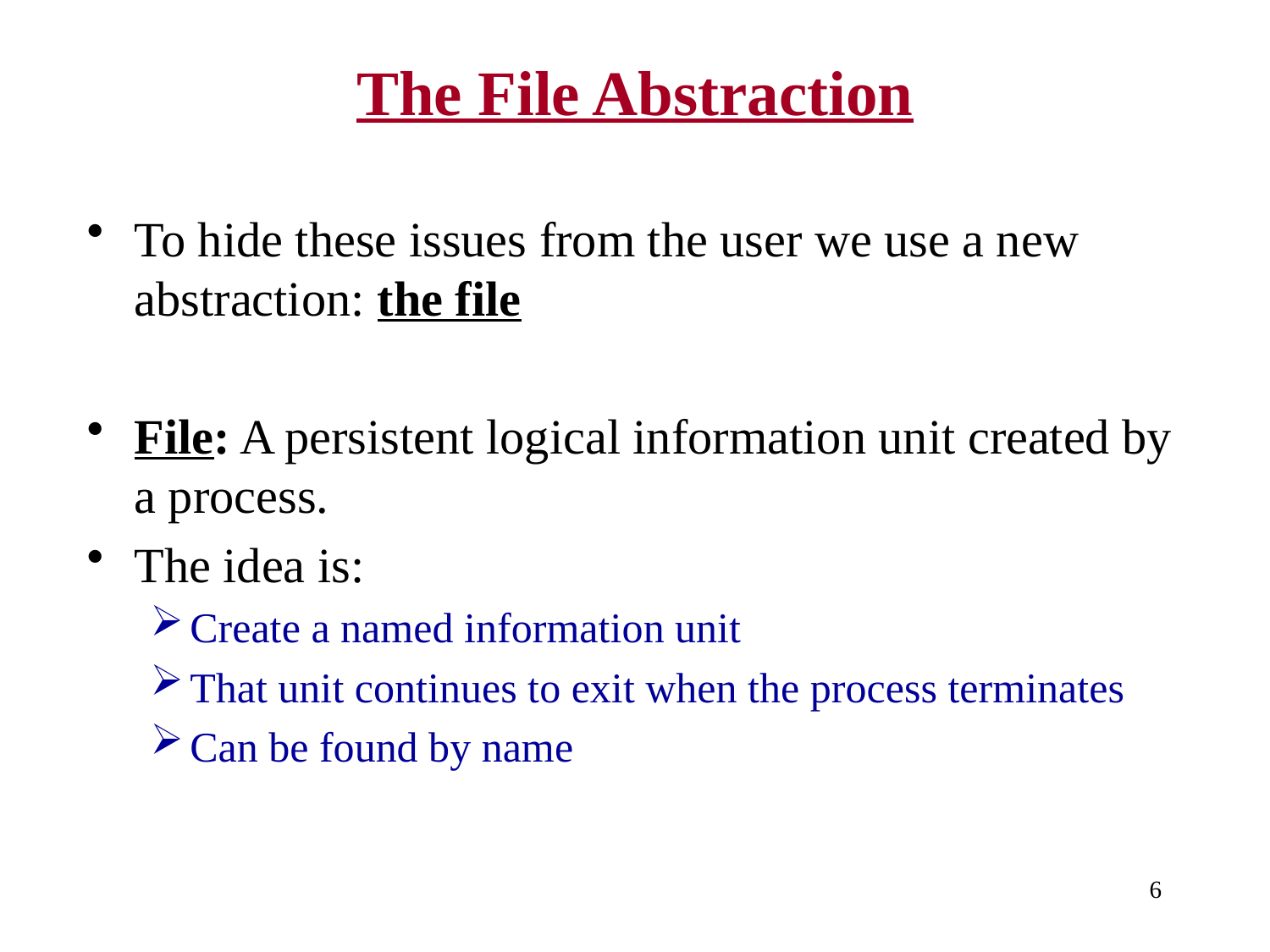

# The File Abstraction
To hide these issues from the user we use a new abstraction: the file

File: A persistent logical information unit created by a process.
The idea is:
Create a named information unit
That unit continues to exit when the process terminates
Can be found by name
6